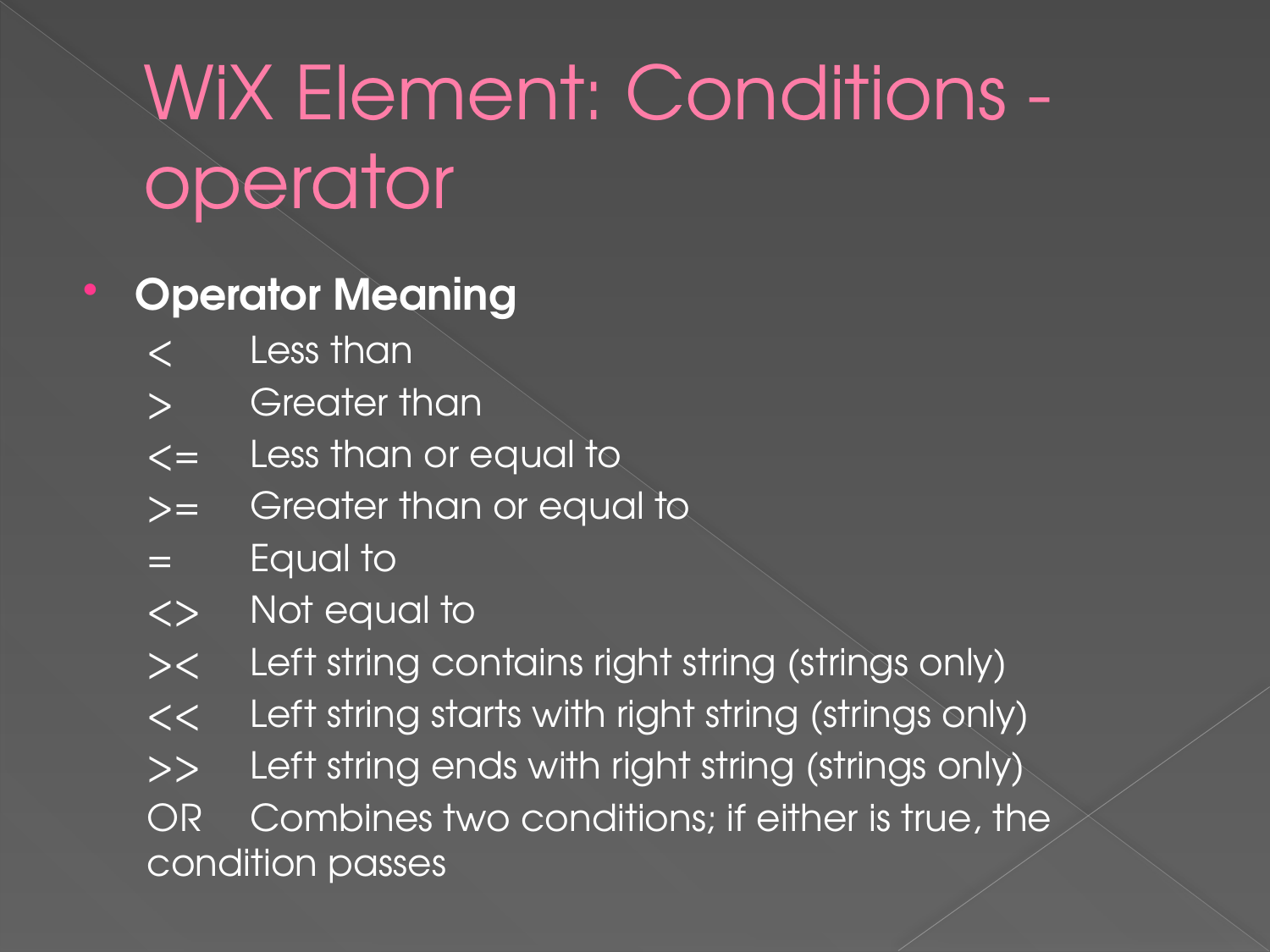

# WiX Element: Conditions - operator
Operator Meaning
< 		Less than
> 		Greater than
<= 	Less than or equal to
>= 	Greater than or equal to
= 		Equal to
<> 	Not equal to
>< 	Left string contains right string (strings only)
<< 	Left string starts with right string (strings only)
>> 	Left string ends with right string (strings only)
OR 	Combines two conditions; if either is true, the condition passes